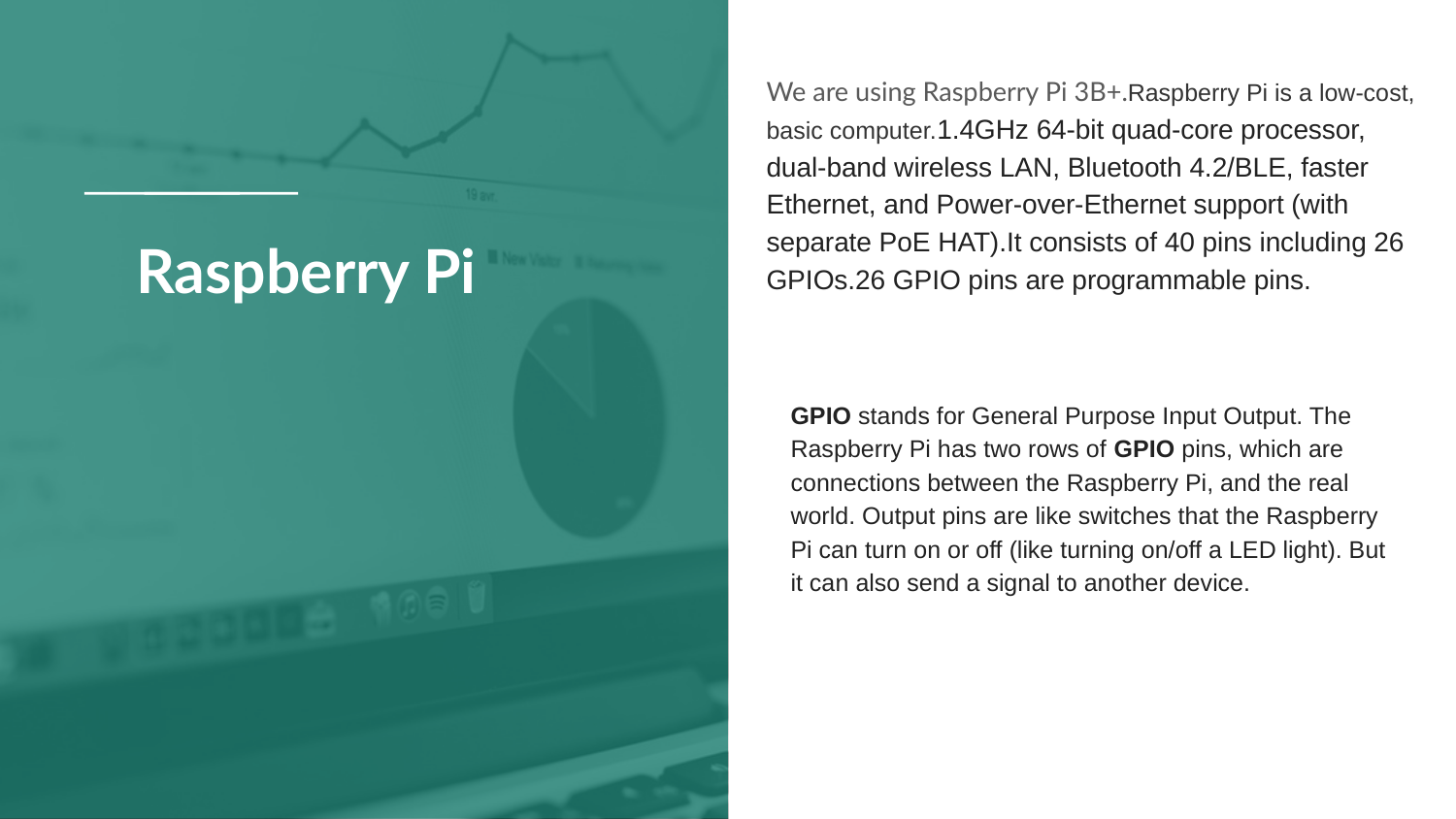

We are using Raspberry Pi 3B+.Raspberry Pi is a low-cost, basic computer.1.4GHz 64-bit quad-core processor, dual-band wireless LAN, Bluetooth 4.2/BLE, faster Ethernet, and Power-over-Ethernet support (with separate PoE HAT).It consists of 40 pins including 26 GPIOs.26 GPIO pins are programmable pins.

GPIO stands for General Purpose Input Output. The Raspberry Pi has two rows of GPIO pins, which are connections between the Raspberry Pi, and the real world. Output pins are like switches that the Raspberry Pi can turn on or off (like turning on/off a LED light). But it can also send a signal to another device.

Raspberry Pi